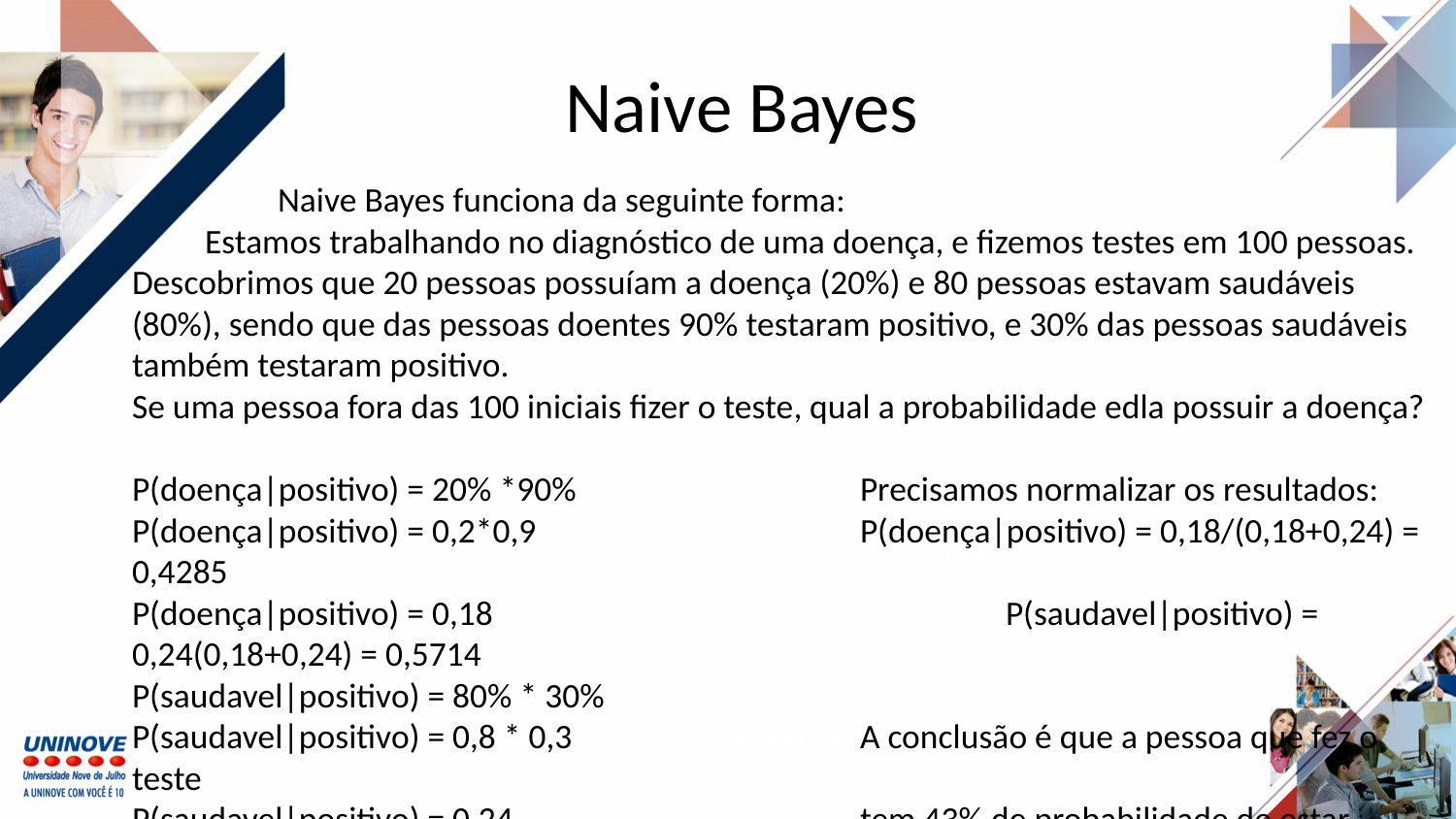

# Naive Bayes
Naive Bayes funciona da seguinte forma:
Estamos trabalhando no diagnóstico de uma doença, e fizemos testes em 100 pessoas. Descobrimos que 20 pessoas possuíam a doença (20%) e 80 pessoas estavam saudáveis (80%), sendo que das pessoas doentes 90% testaram positivo, e 30% das pessoas saudáveis também testaram positivo.
Se uma pessoa fora das 100 iniciais fizer o teste, qual a probabilidade edla possuir a doença?

P(doença|positivo) = 20% *90%		Precisamos normalizar os resultados:
P(doença|positivo) = 0,2*0,9			P(doença|positivo) = 0,18/(0,18+0,24) = 0,4285
P(doença|positivo) = 0,18				P(saudavel|positivo) = 0,24(0,18+0,24) = 0,5714
P(saudavel|positivo) = 80% * 30%
P(saudavel|positivo) = 0,8 * 0,3		A conclusão é que a pessoa que fez o teste
P(saudavel|positivo) = 0,24			tem 43% de probabilidade de estar doente.
Modelos
Feature Engineering
Dados